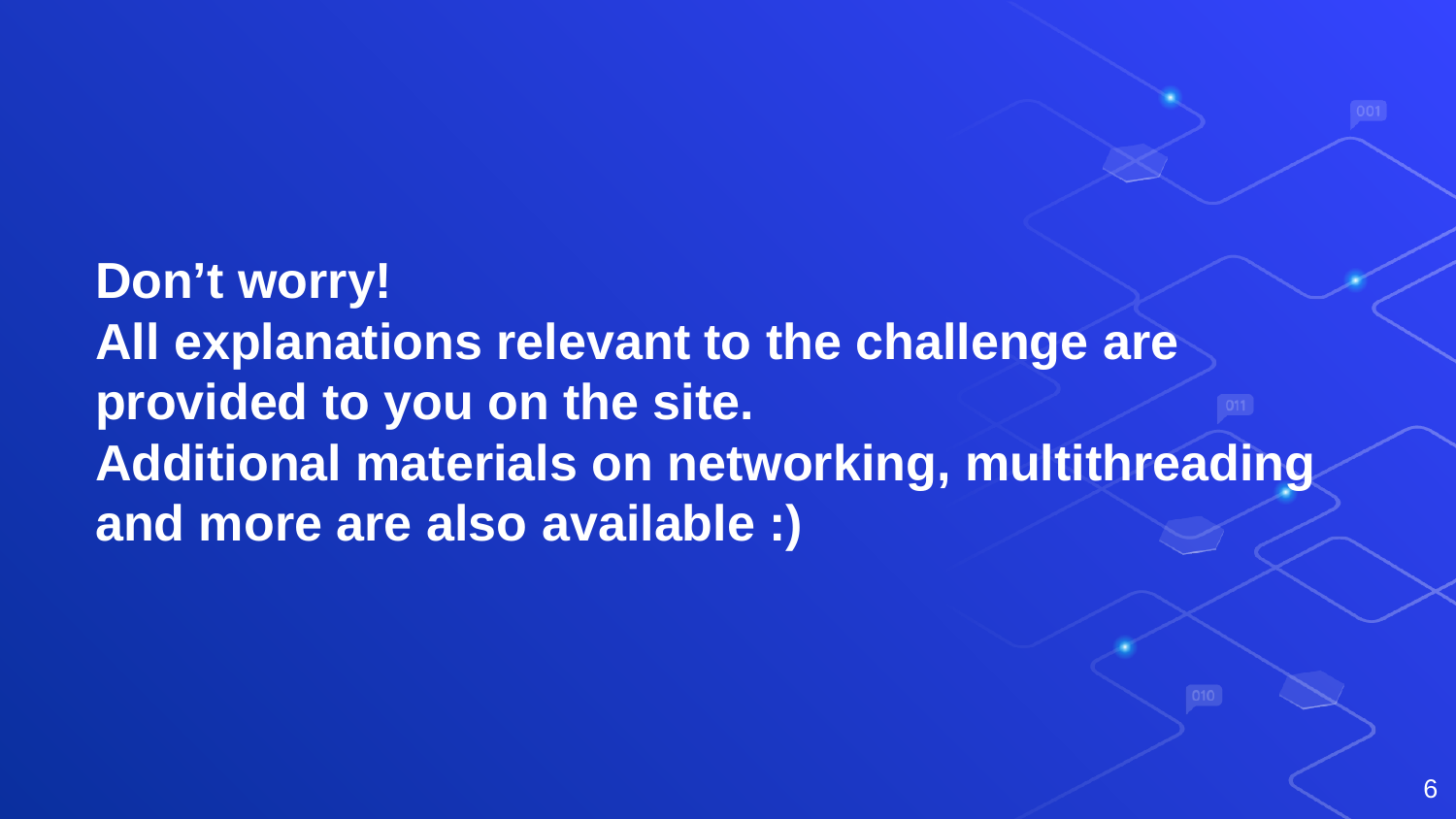

# Don’t worry!
All explanations relevant to the challenge are provided to you on the site.
Additional materials on networking, multithreading and more are also available :)
6